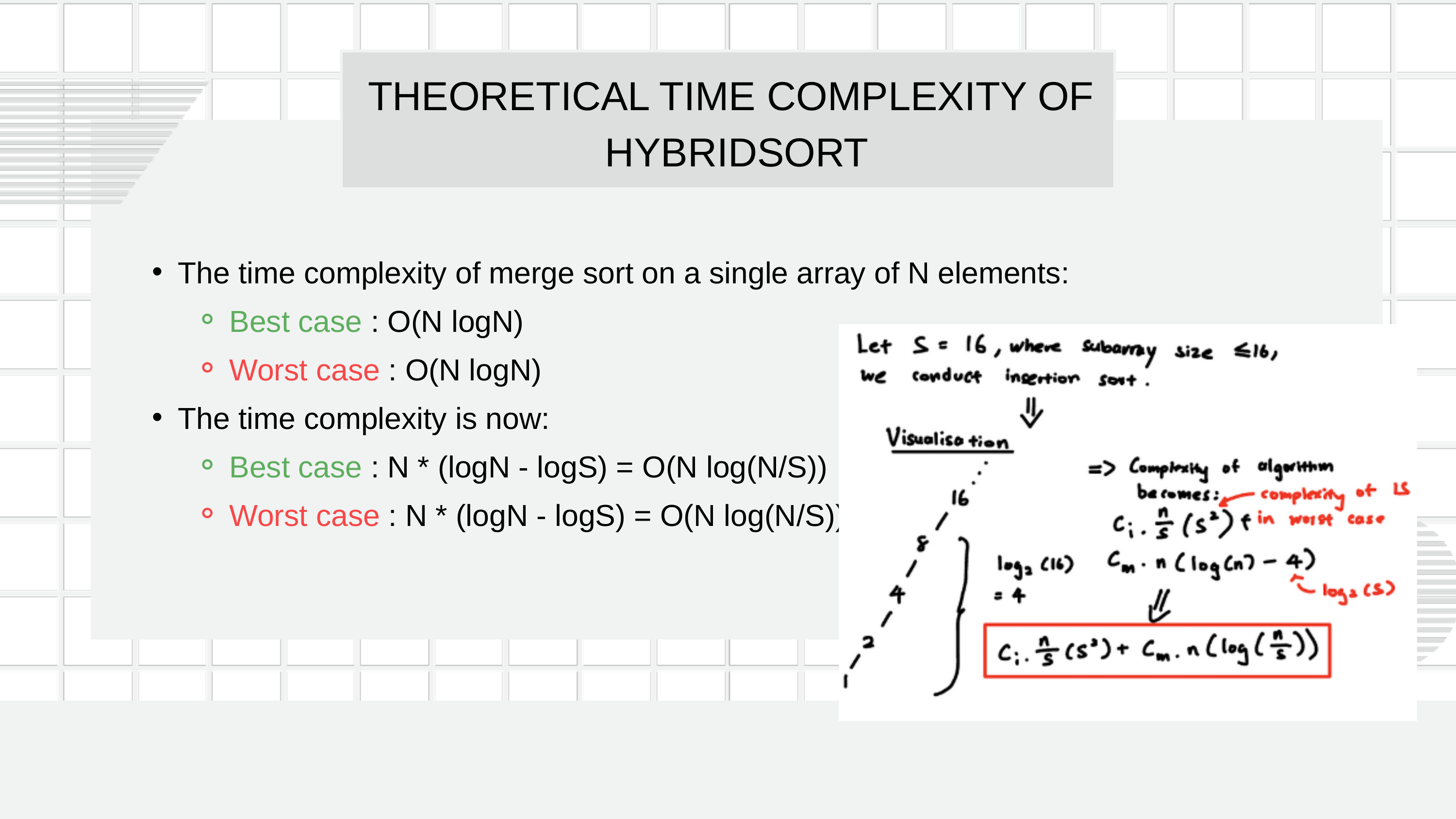

THEORETICAL TIME COMPLEXITY OF
HYBRIDSORT

The time complexity of merge sort on a single array of N elements:
Best case : O(N logN)
Worst case : O(N logN)
The time complexity is now:
Best case : N * (logN - logS) = O(N log(N/S))
Worst case : N * (logN - logS) = O(N log(N/S))